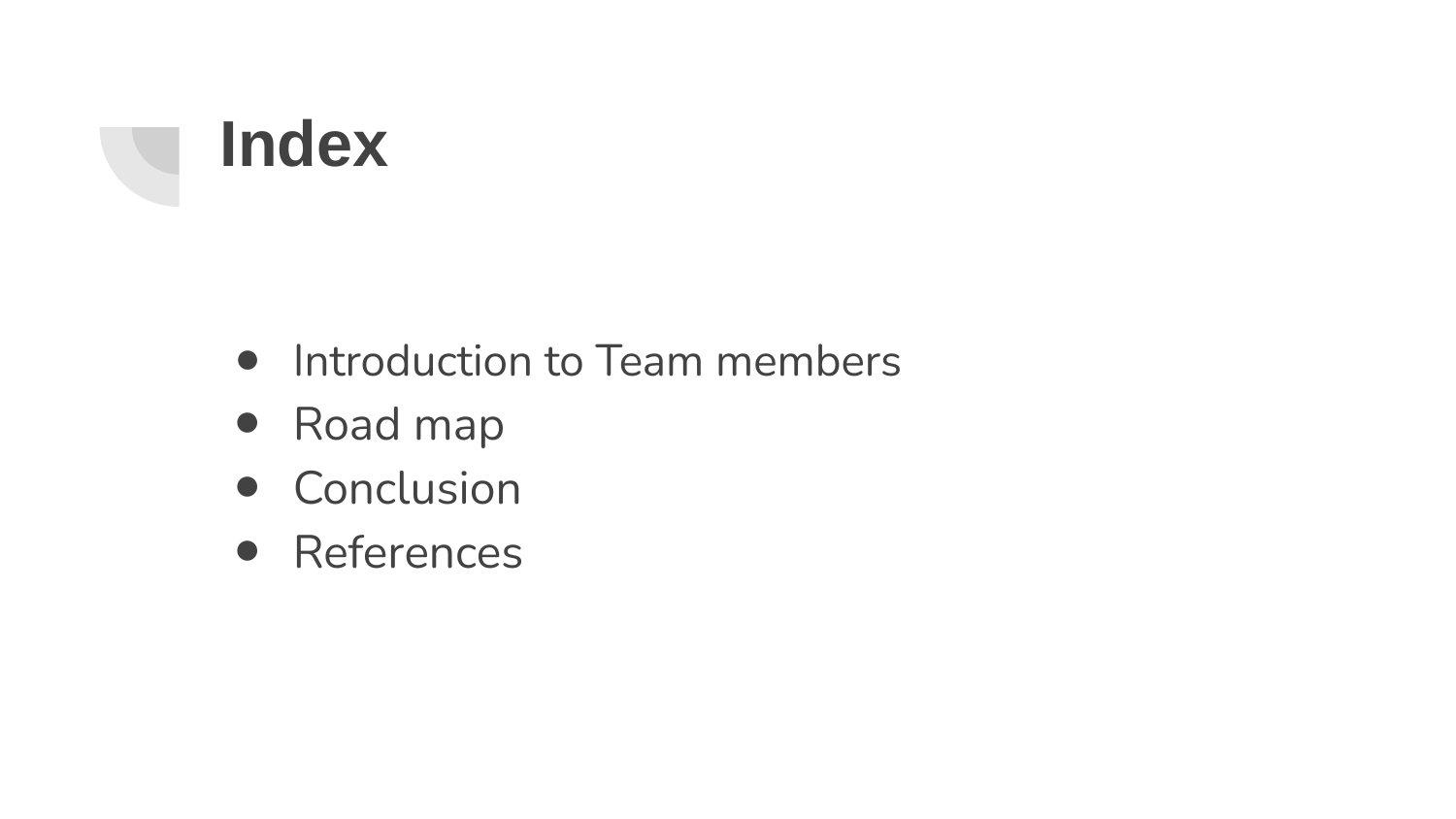

# Index
Introduction to Team members
Road map
Conclusion
References